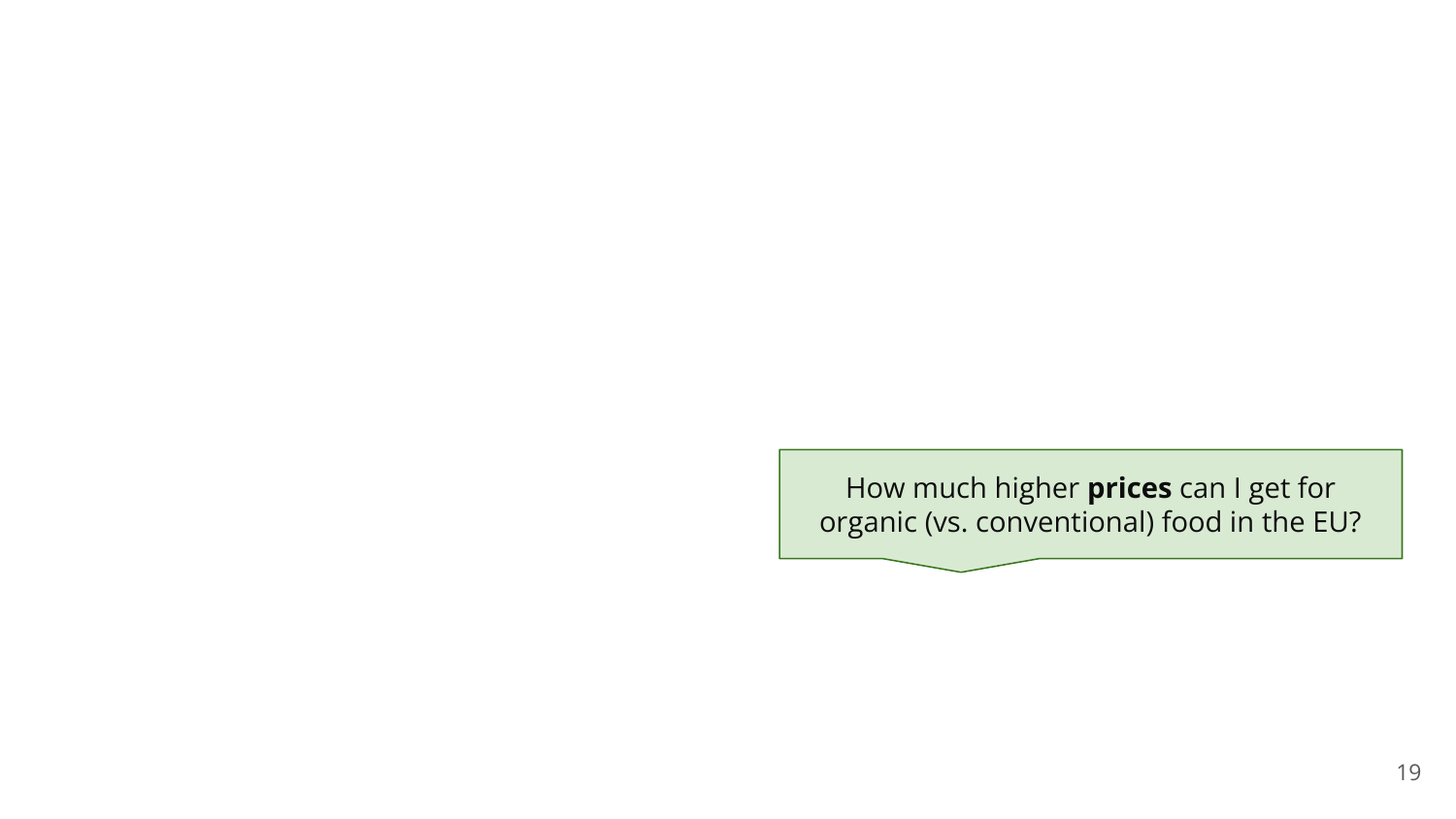

How much higher prices can I get for organic (vs. conventional) food in the EU?
19